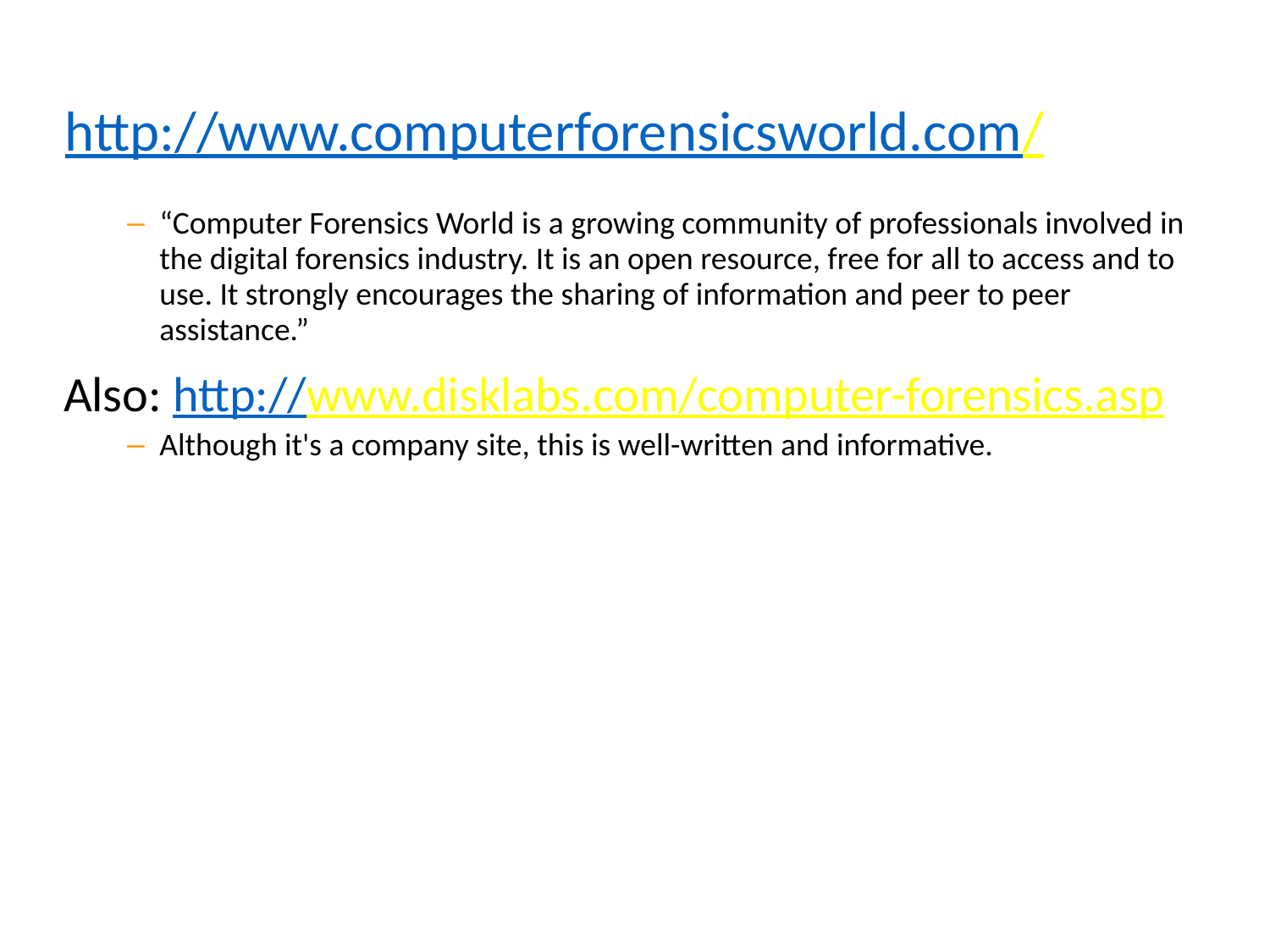

# http://www.computerforensicsworld.com/
“Computer Forensics World is a growing community of professionals involved in the digital forensics industry. It is an open resource, free for all to access and to use. It strongly encourages the sharing of information and peer to peer assistance.”
Also: http://www.disklabs.com/computer-forensics.asp
Although it's a company site, this is well-written and informative.